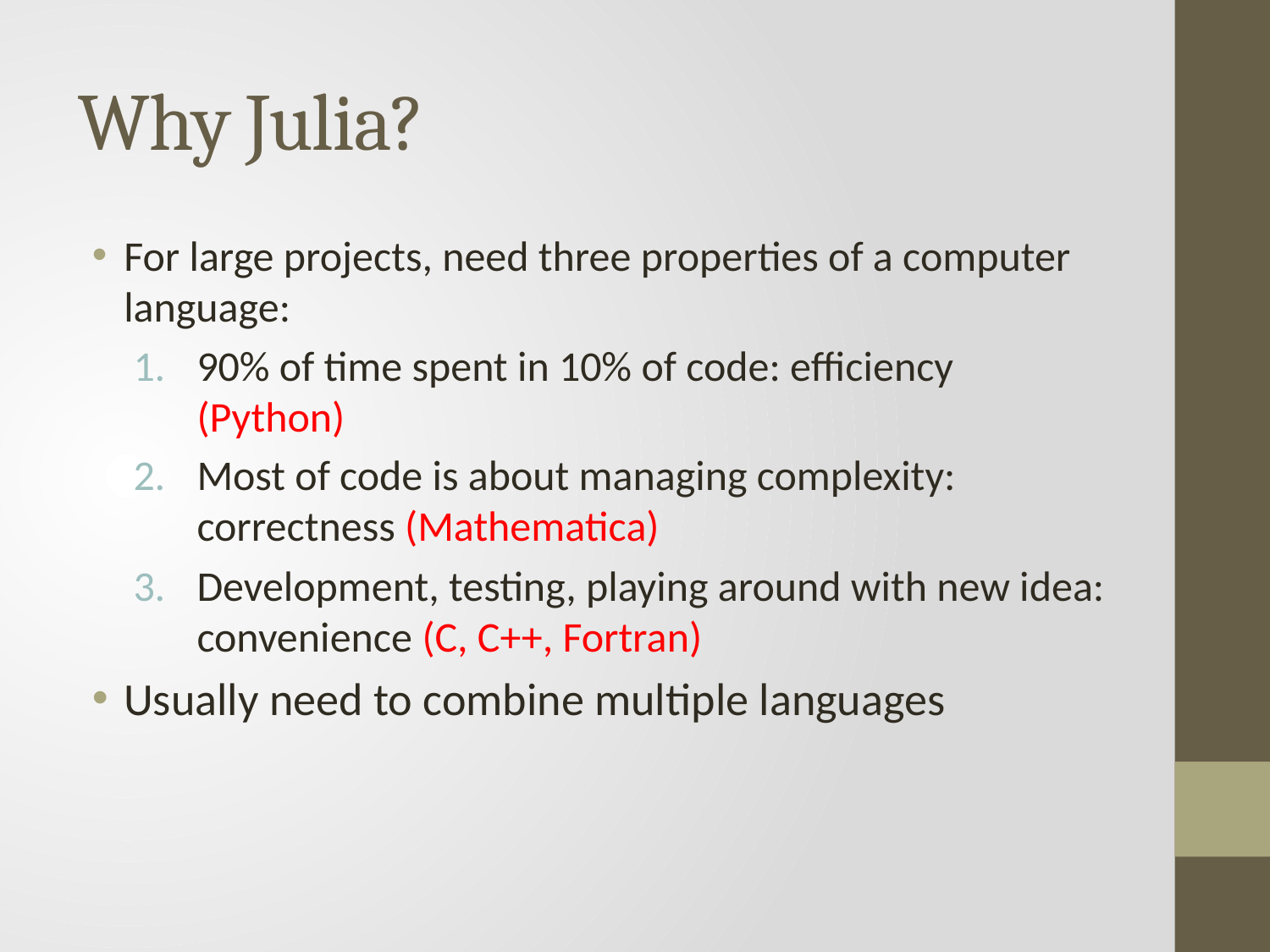

# Why Julia?
For large projects, need three properties of a computer language:
90% of time spent in 10% of code: efficiency (Python)
Most of code is about managing complexity: correctness (Mathematica)
Development, testing, playing around with new idea: convenience (C, C++, Fortran)
Usually need to combine multiple languages